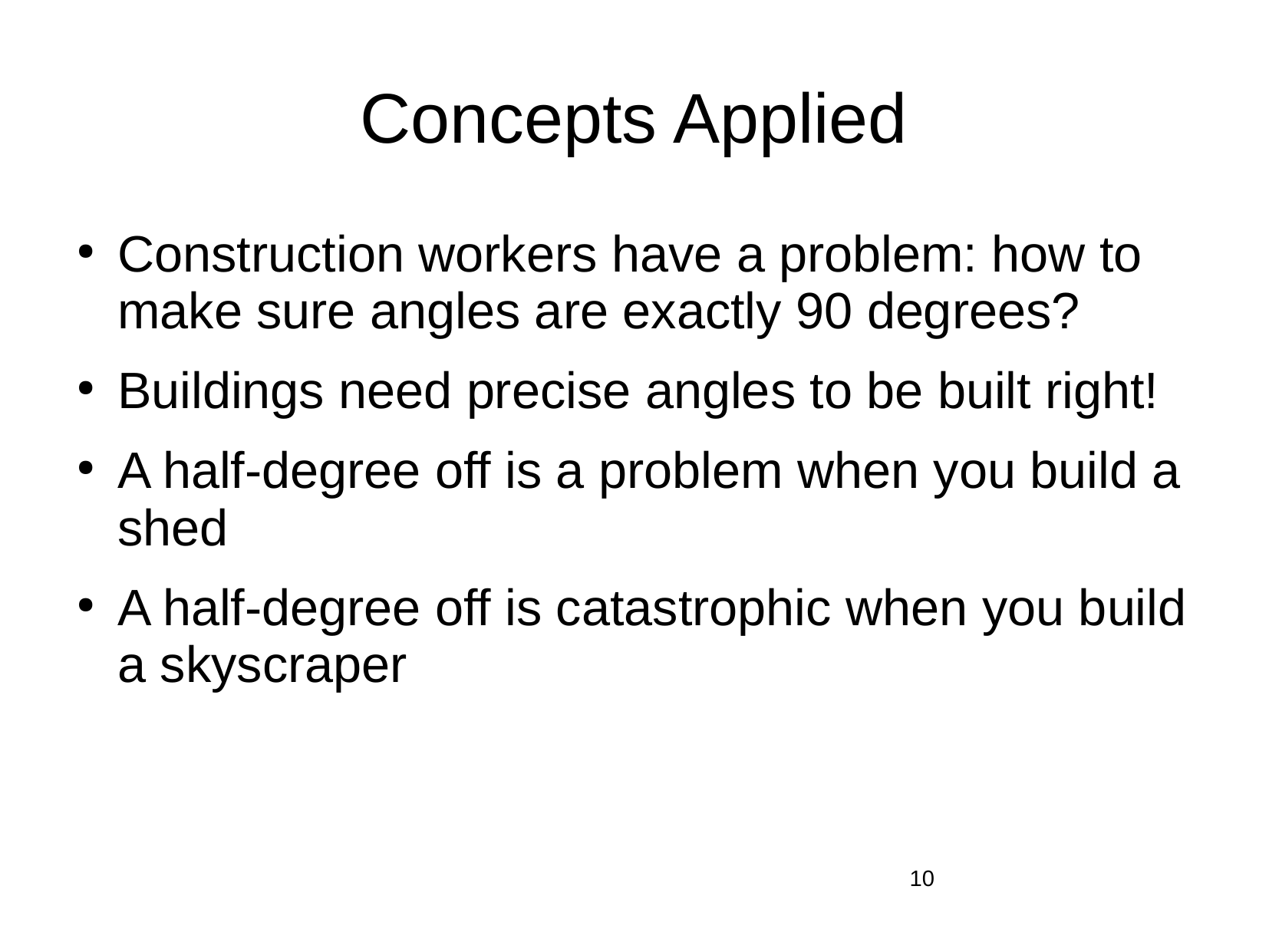

# Concepts Applied
Construction workers have a problem: how to make sure angles are exactly 90 degrees?
Buildings need precise angles to be built right!
A half-degree off is a problem when you build a shed
A half-degree off is catastrophic when you build a skyscraper

10